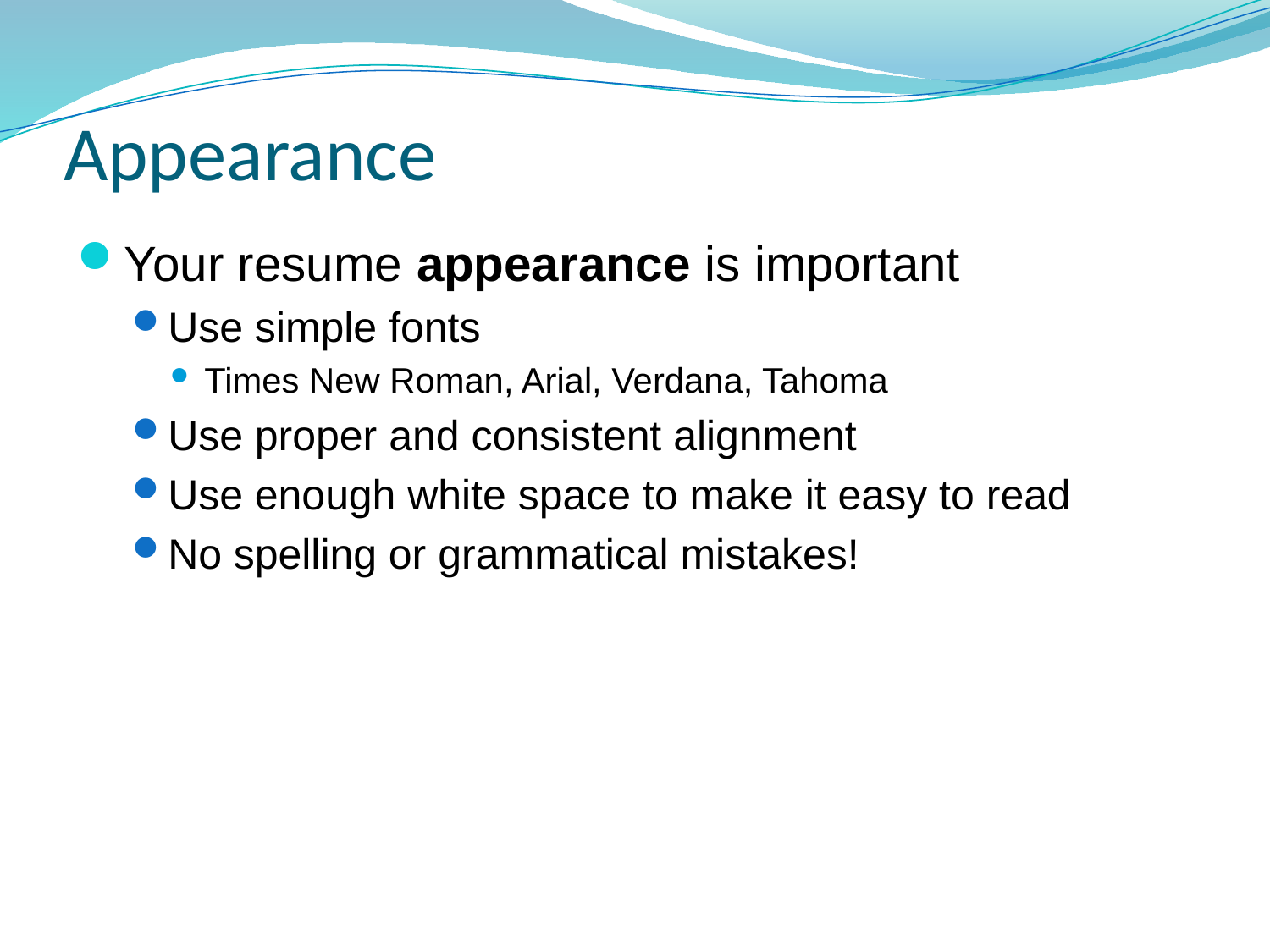

# Appearance
Your resume appearance is important
Use simple fonts
Times New Roman, Arial, Verdana, Tahoma
Use proper and consistent alignment
Use enough white space to make it easy to read
No spelling or grammatical mistakes!